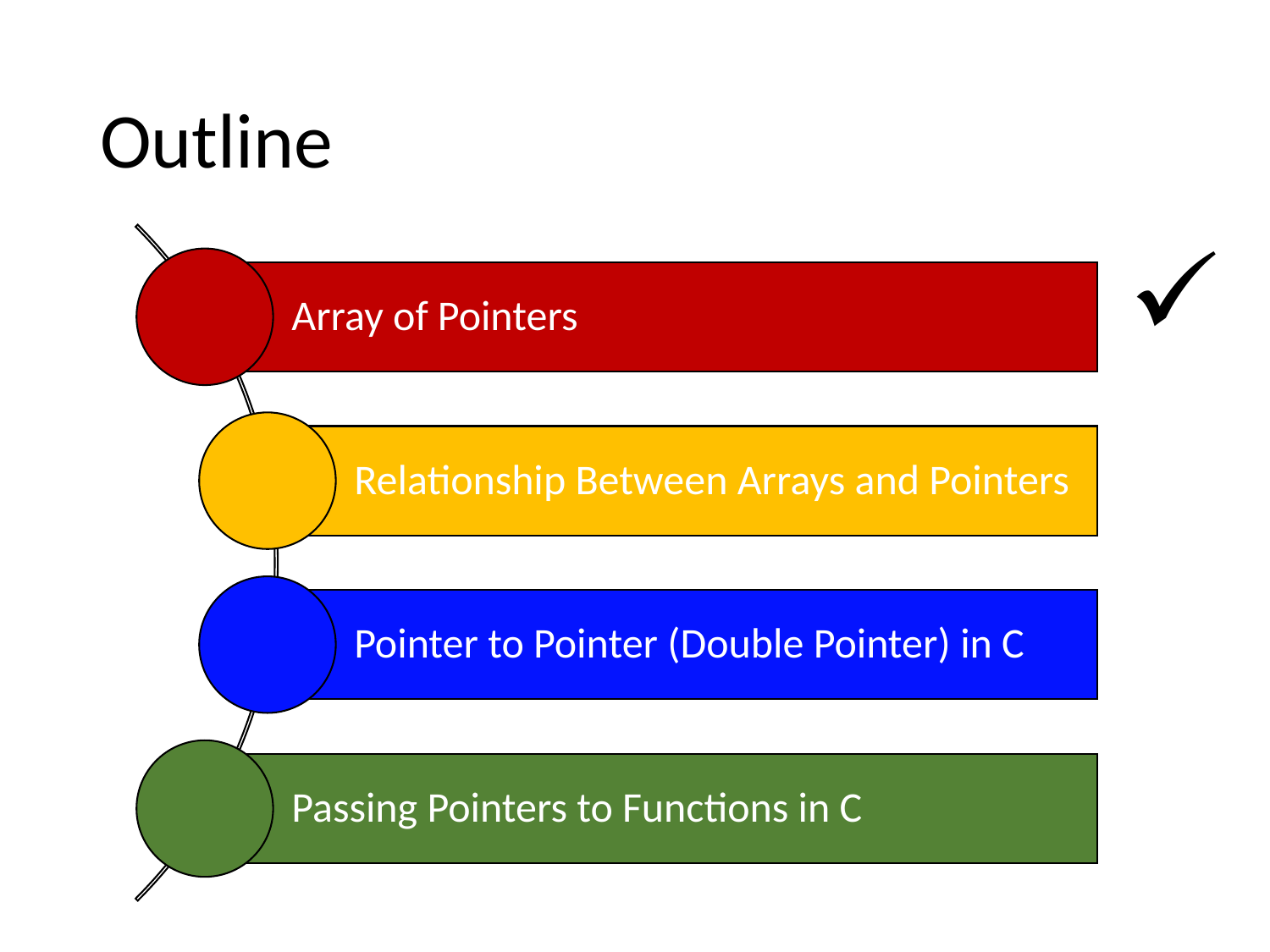

# Outline
Array of Pointers
Relationship Between Arrays and Pointers
Pointer to Pointer (Double Pointer) in C
Passing Pointers to Functions in C